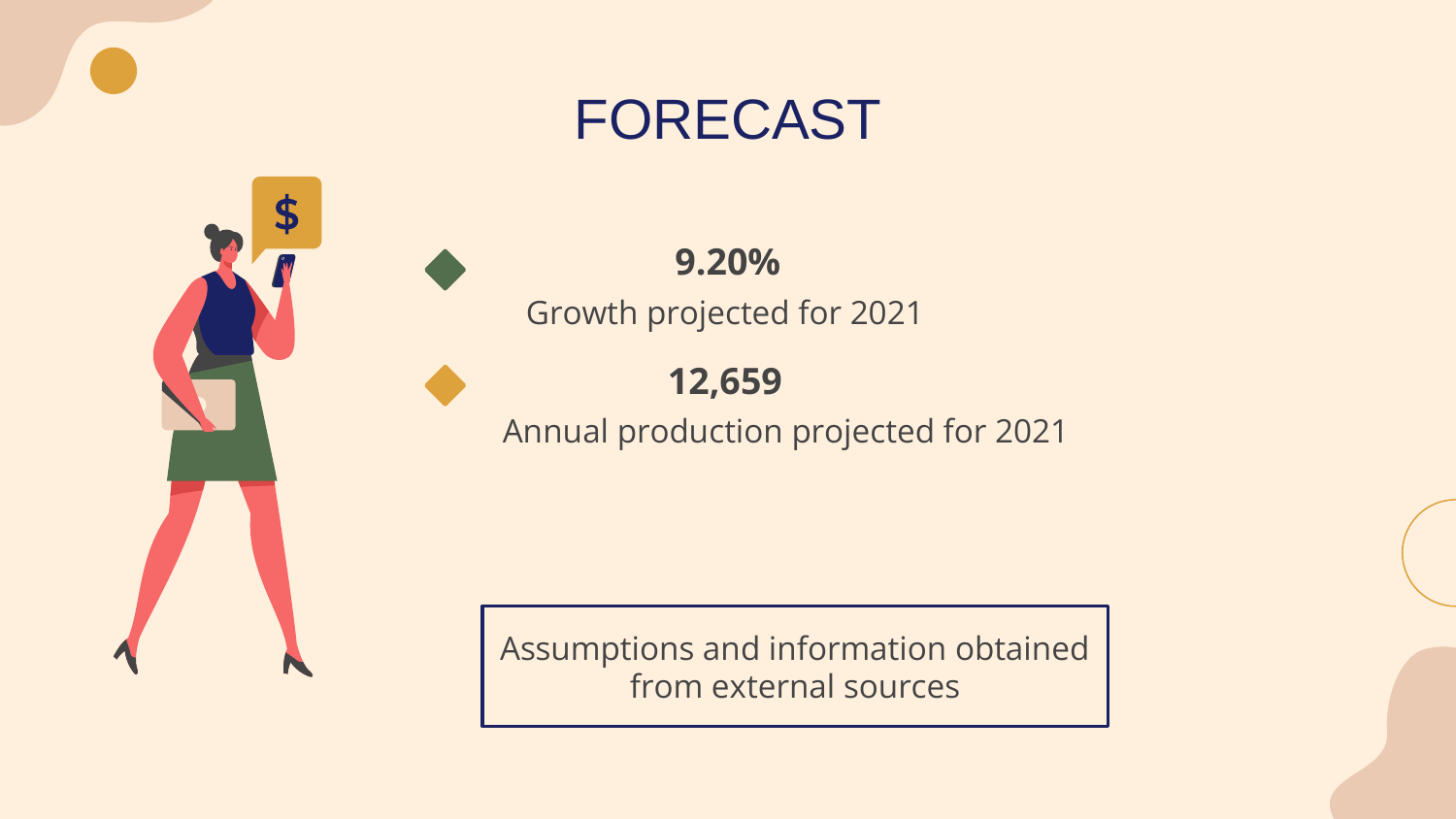

# FORECAST

9.20%

$83
$78
Growth projected for 2021
12,659

Annual production projected for 2021
$93
$2

Assumptions and information obtained from external sources